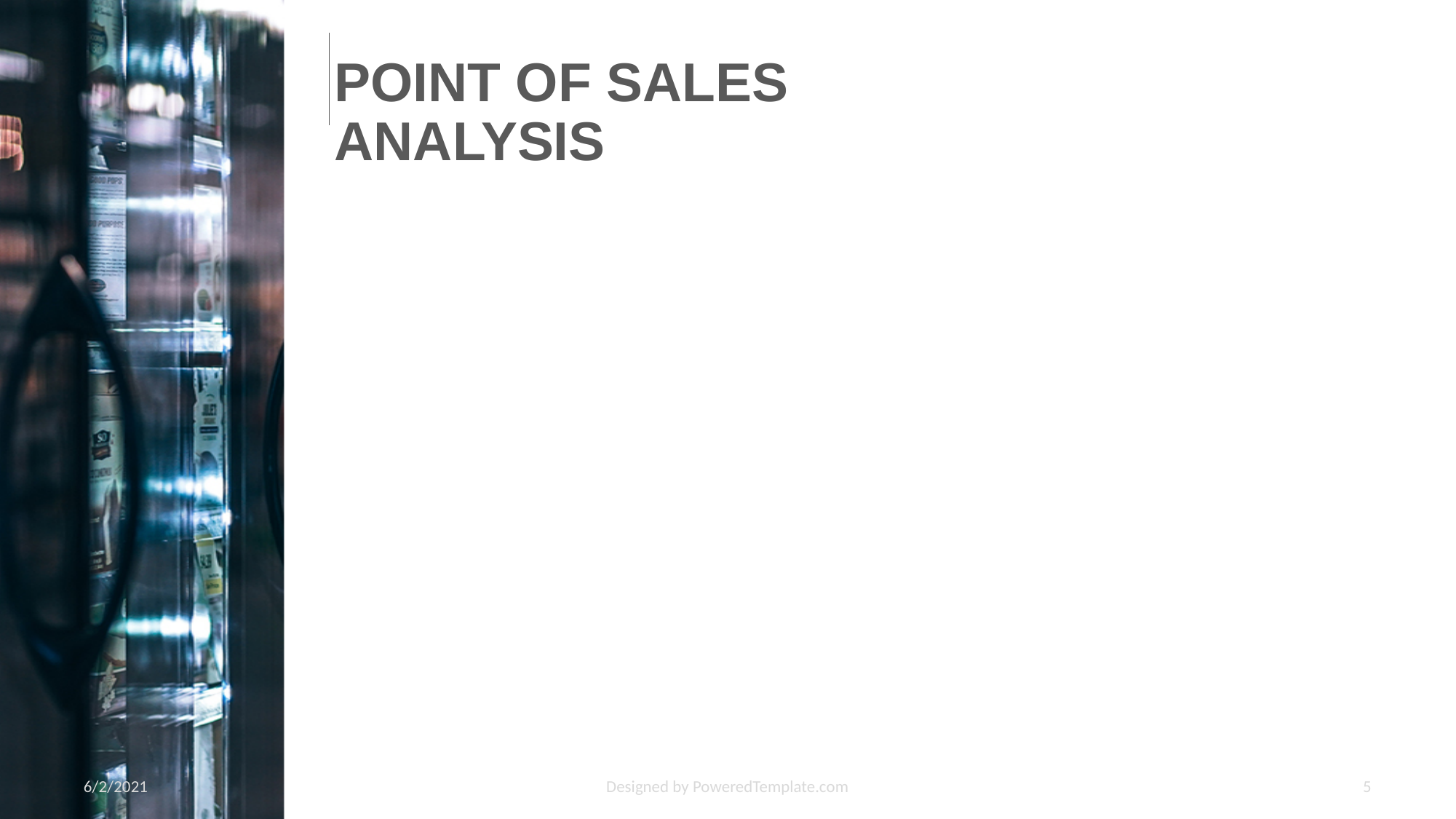

POINT OF SALES ANALYSIS

6/2/2021
Designed by PoweredTemplate.com
5